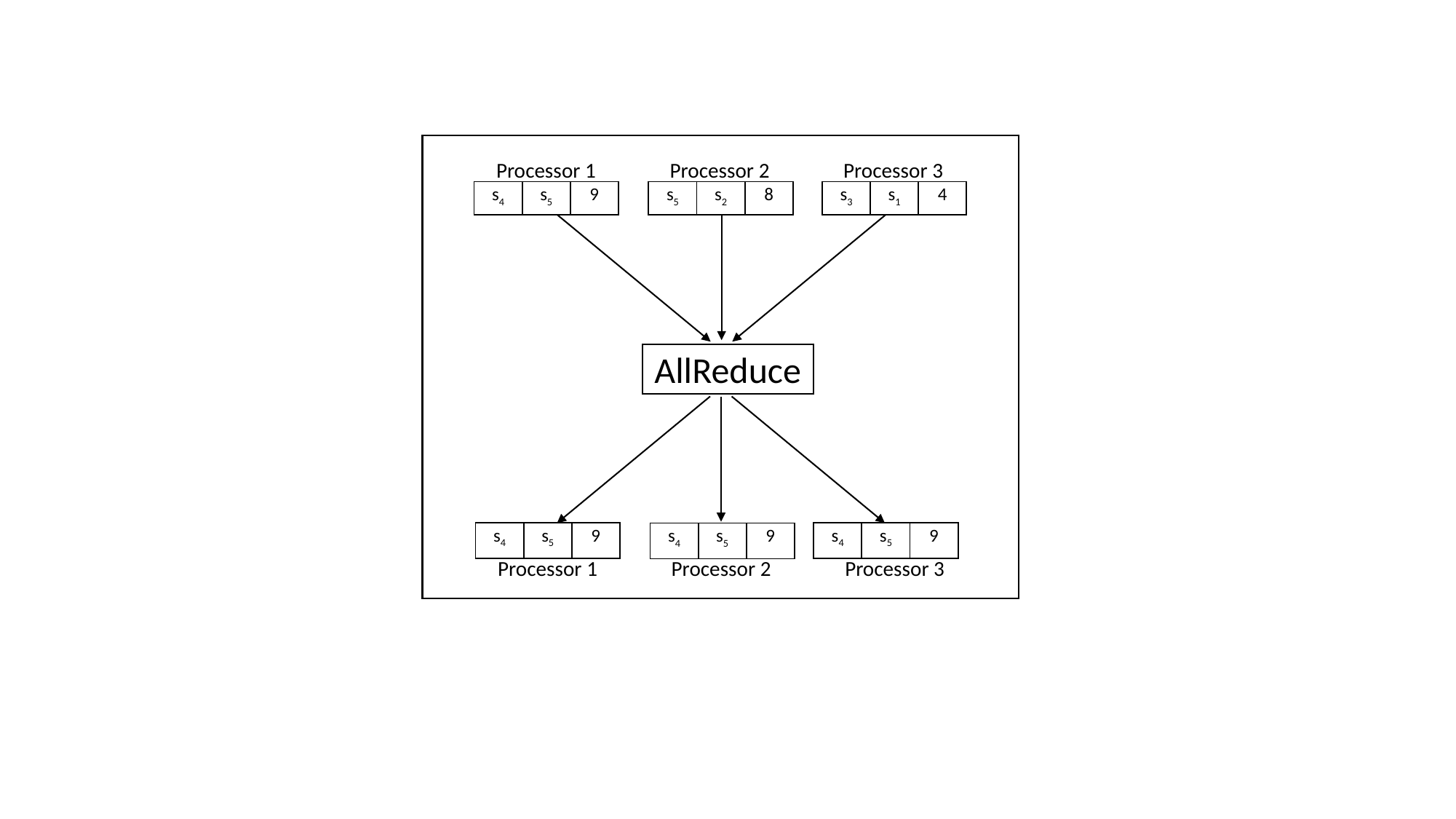

Processor 3
Processor 2
Processor 1
| s4 | s5 | 9 |
| --- | --- | --- |
| s5 | s2 | 8 |
| --- | --- | --- |
| s3 | s1 | 4 |
| --- | --- | --- |
AllReduce
| s4 | s5 | 9 |
| --- | --- | --- |
| s4 | s5 | 9 |
| --- | --- | --- |
| s4 | s5 | 9 |
| --- | --- | --- |
Processor 3
Processor 2
Processor 1